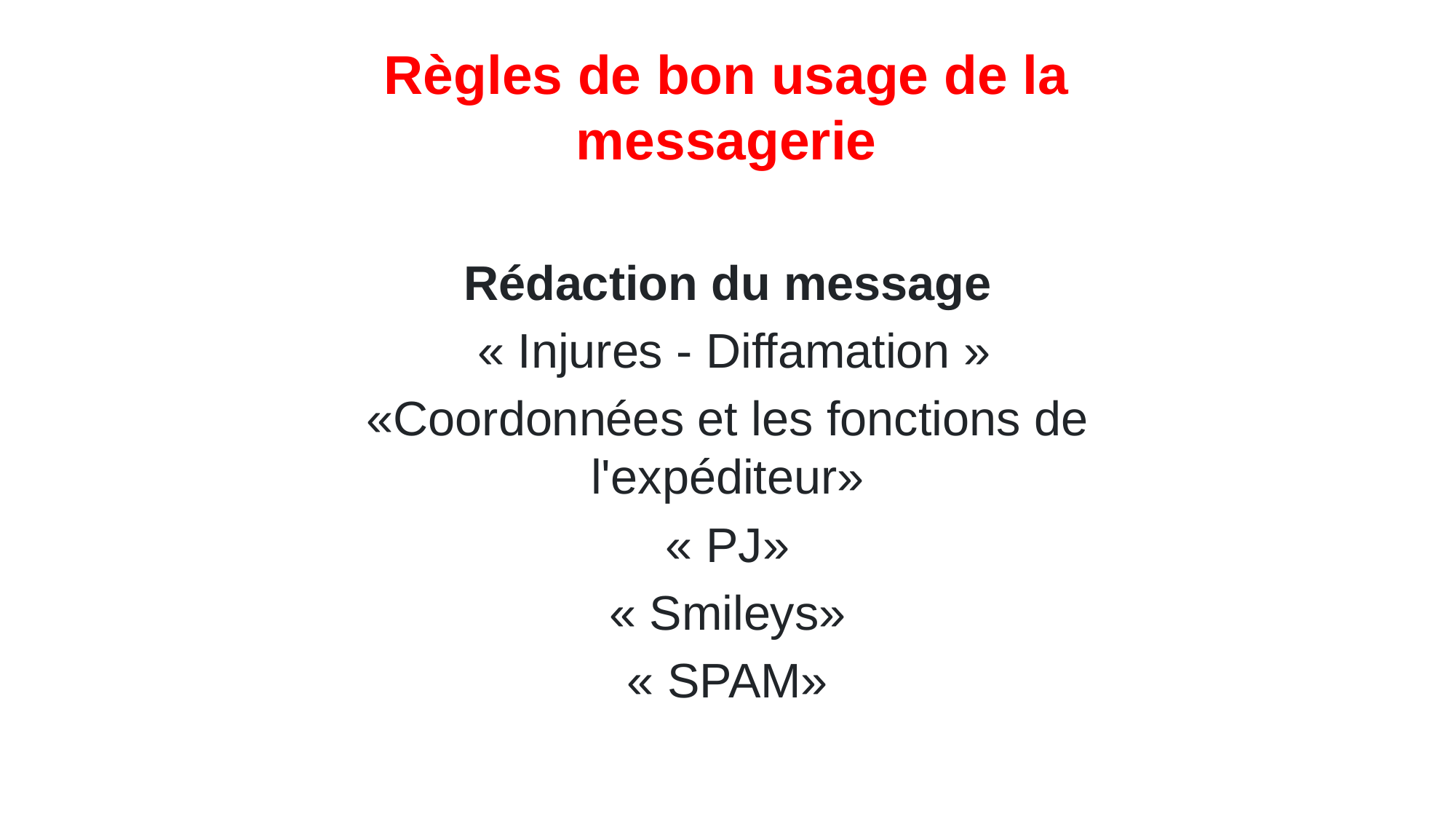

# Règles de bon usage de la messagerie
Rédaction du message
 « Injures - Diffamation »
«Coordonnées et les fonctions de l'expéditeur»
« PJ»
« Smileys»
« SPAM»